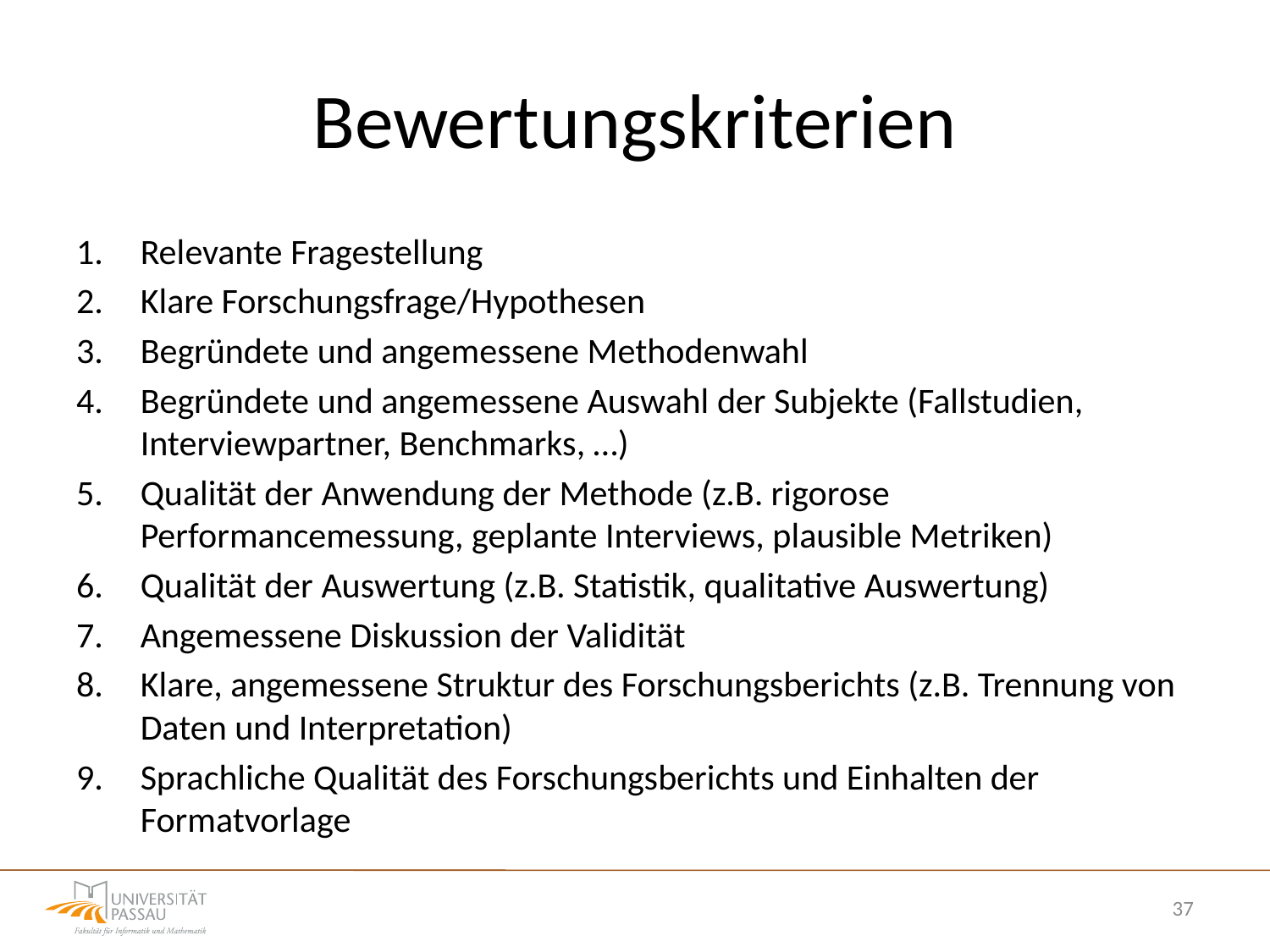

# Bewertungskriterien
Relevante Fragestellung
Klare Forschungsfrage/Hypothesen
Begründete und angemessene Methodenwahl
Begründete und angemessene Auswahl der Subjekte (Fallstudien, Interviewpartner, Benchmarks, …)
Qualität der Anwendung der Methode (z.B. rigorose Performancemessung, geplante Interviews, plausible Metriken)
Qualität der Auswertung (z.B. Statistik, qualitative Auswertung)
Angemessene Diskussion der Validität
Klare, angemessene Struktur des Forschungsberichts (z.B. Trennung von Daten und Interpretation)
Sprachliche Qualität des Forschungsberichts und Einhalten der Formatvorlage
37